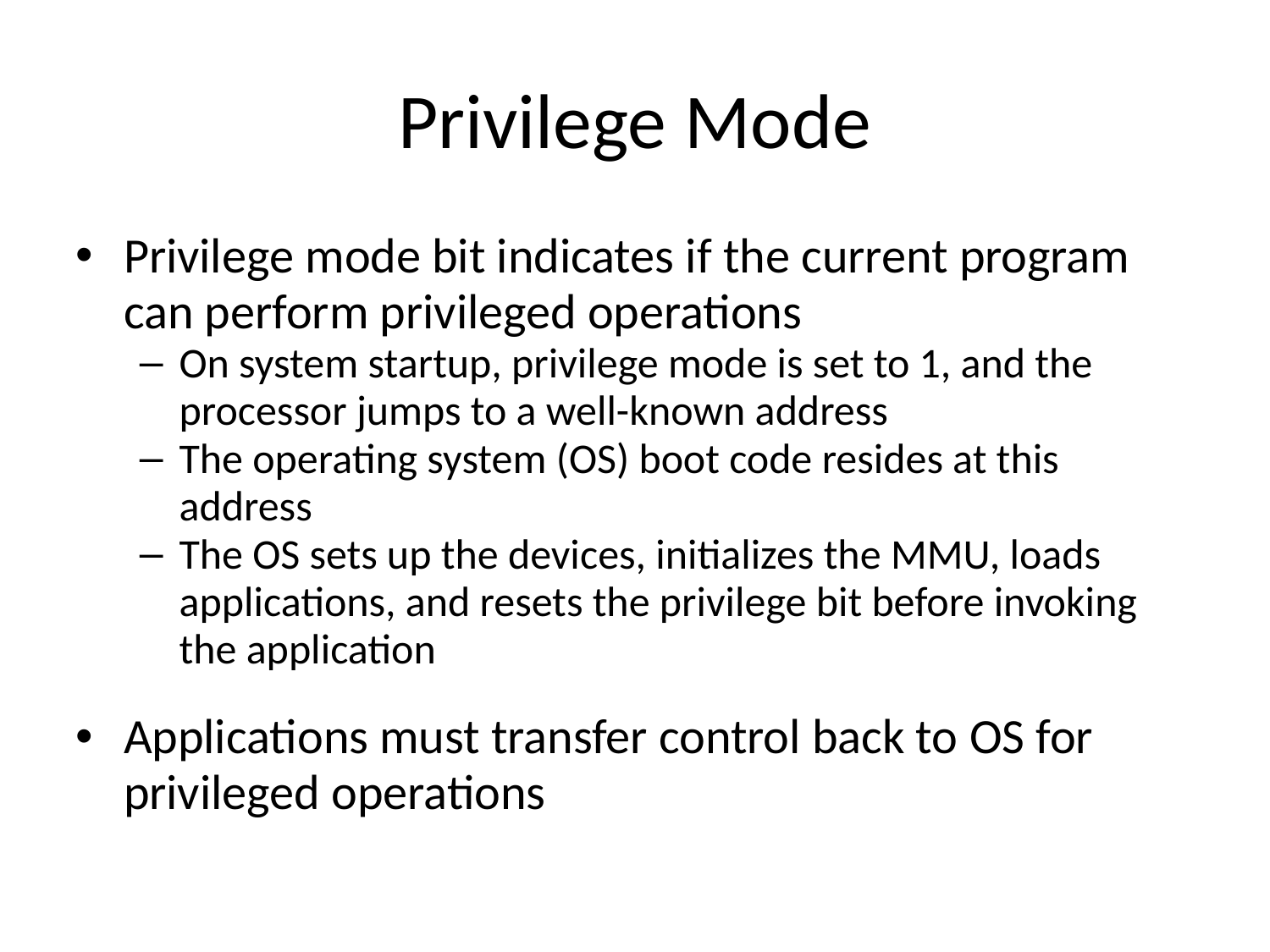

Privilege Mode
Privilege mode bit indicates if the current program can perform privileged operations
On system startup, privilege mode is set to 1, and the processor jumps to a well-known address
The operating system (OS) boot code resides at this address
The OS sets up the devices, initializes the MMU, loads applications, and resets the privilege bit before invoking the application

Applications must transfer control back to OS for privileged operations